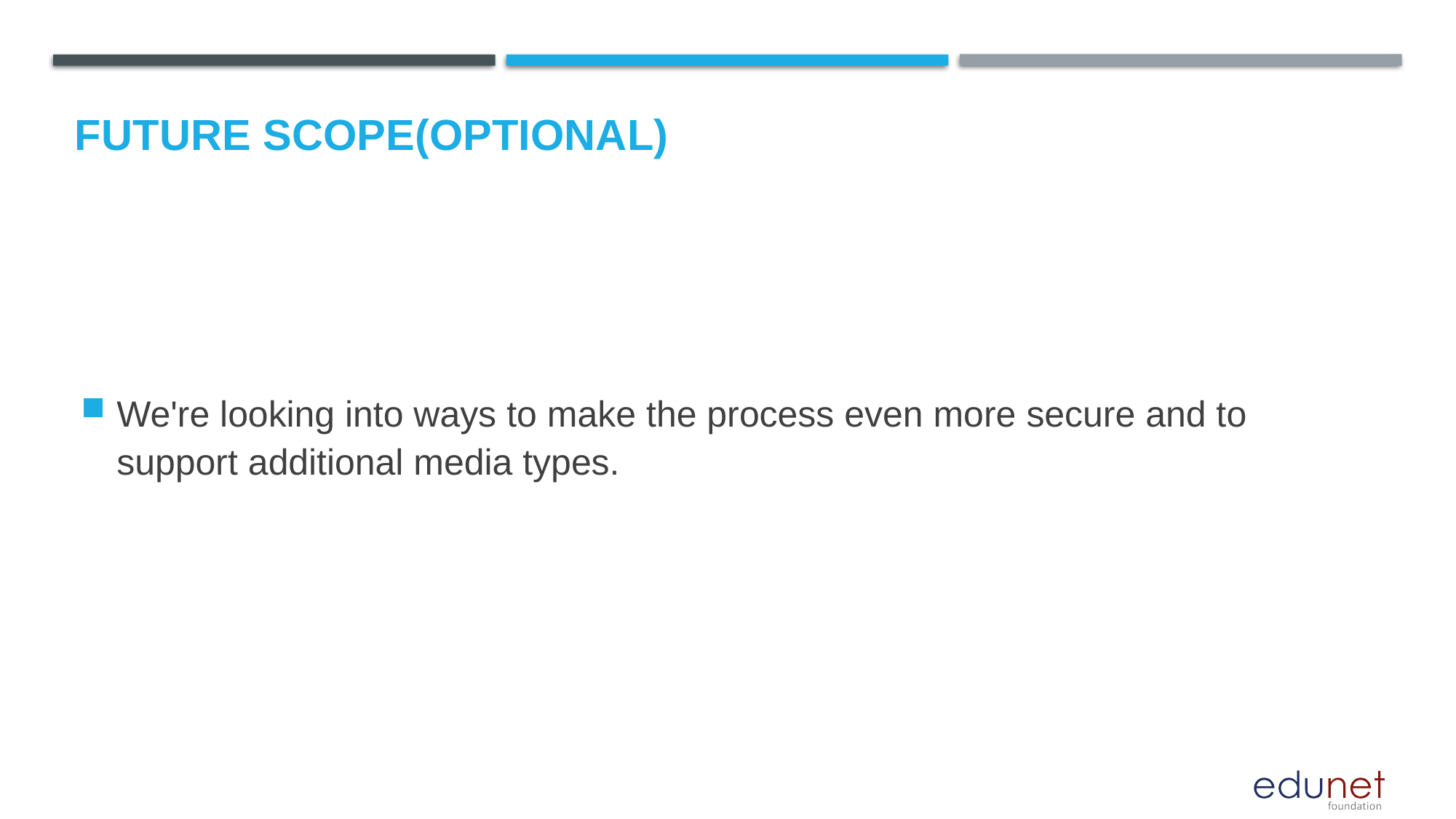

Future scope(optional)
We're looking into ways to make the process even more secure and to support additional media types.